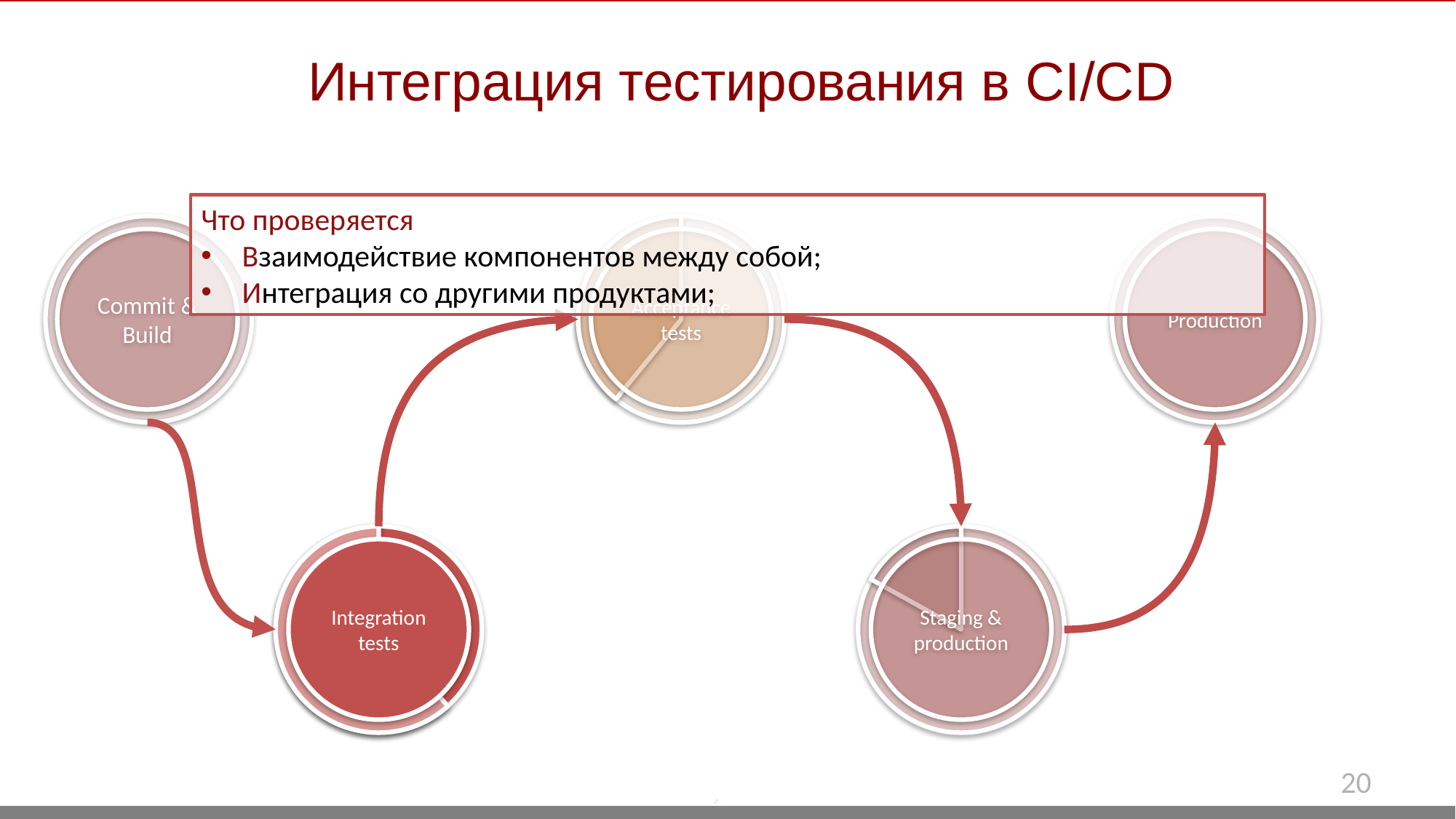

Интеграция тестирования в CI/CD
Что проверяется
Взаимодействие компонентов между собой;
Интеграция со другими продуктами;

Commit & Build
Production
Acceptance tests

Integration tests
Staging & production
20